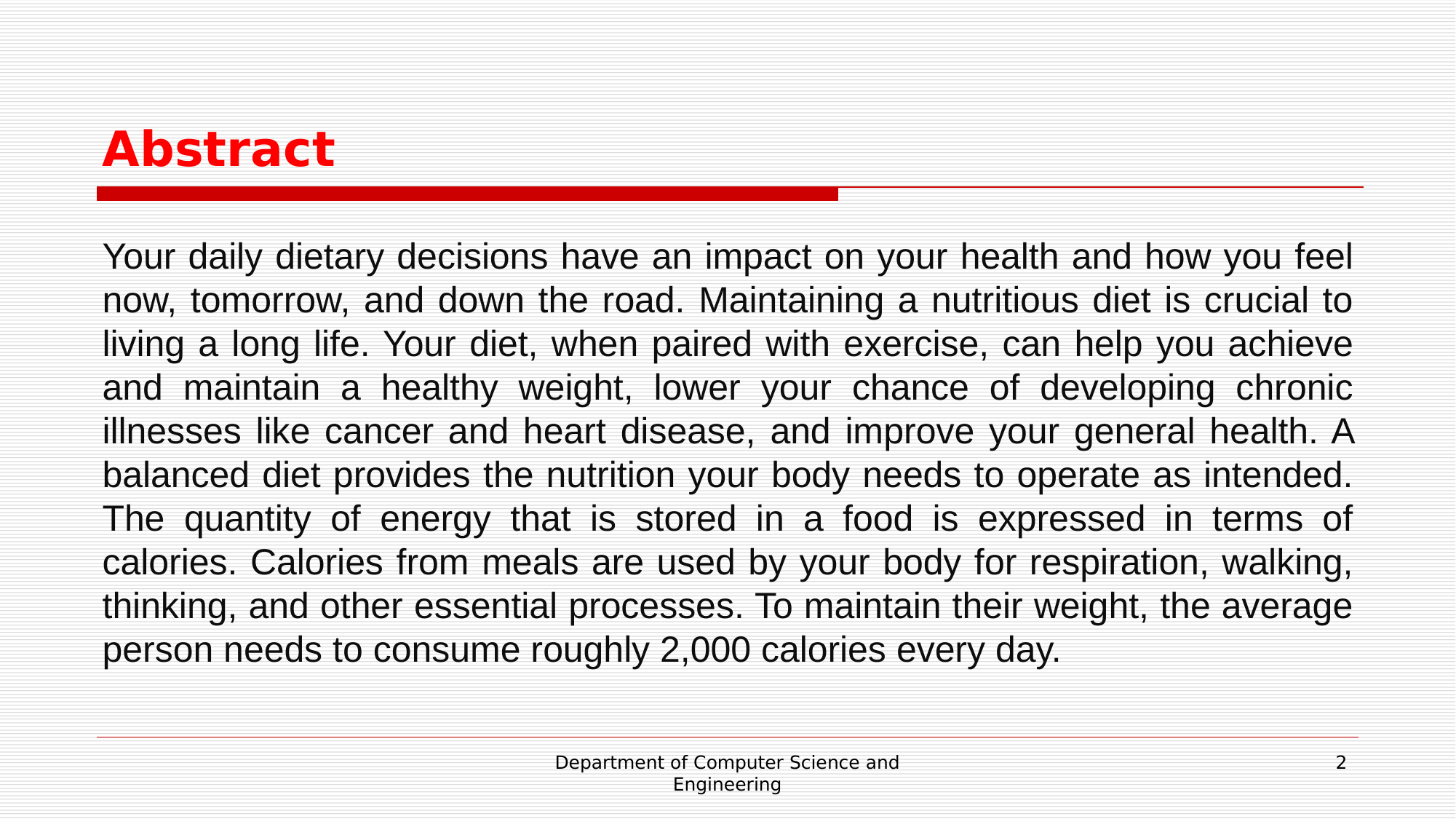

# Abstract
Your daily dietary decisions have an impact on your health and how you feel now, tomorrow, and down the road. Maintaining a nutritious diet is crucial to living a long life. Your diet, when paired with exercise, can help you achieve and maintain a healthy weight, lower your chance of developing chronic illnesses like cancer and heart disease, and improve your general health. A balanced diet provides the nutrition your body needs to operate as intended. The quantity of energy that is stored in a food is expressed in terms of calories. Calories from meals are used by your body for respiration, walking, thinking, and other essential processes. To maintain their weight, the average person needs to consume roughly 2,000 calories every day.

Department of Computer Science and Engineering
2